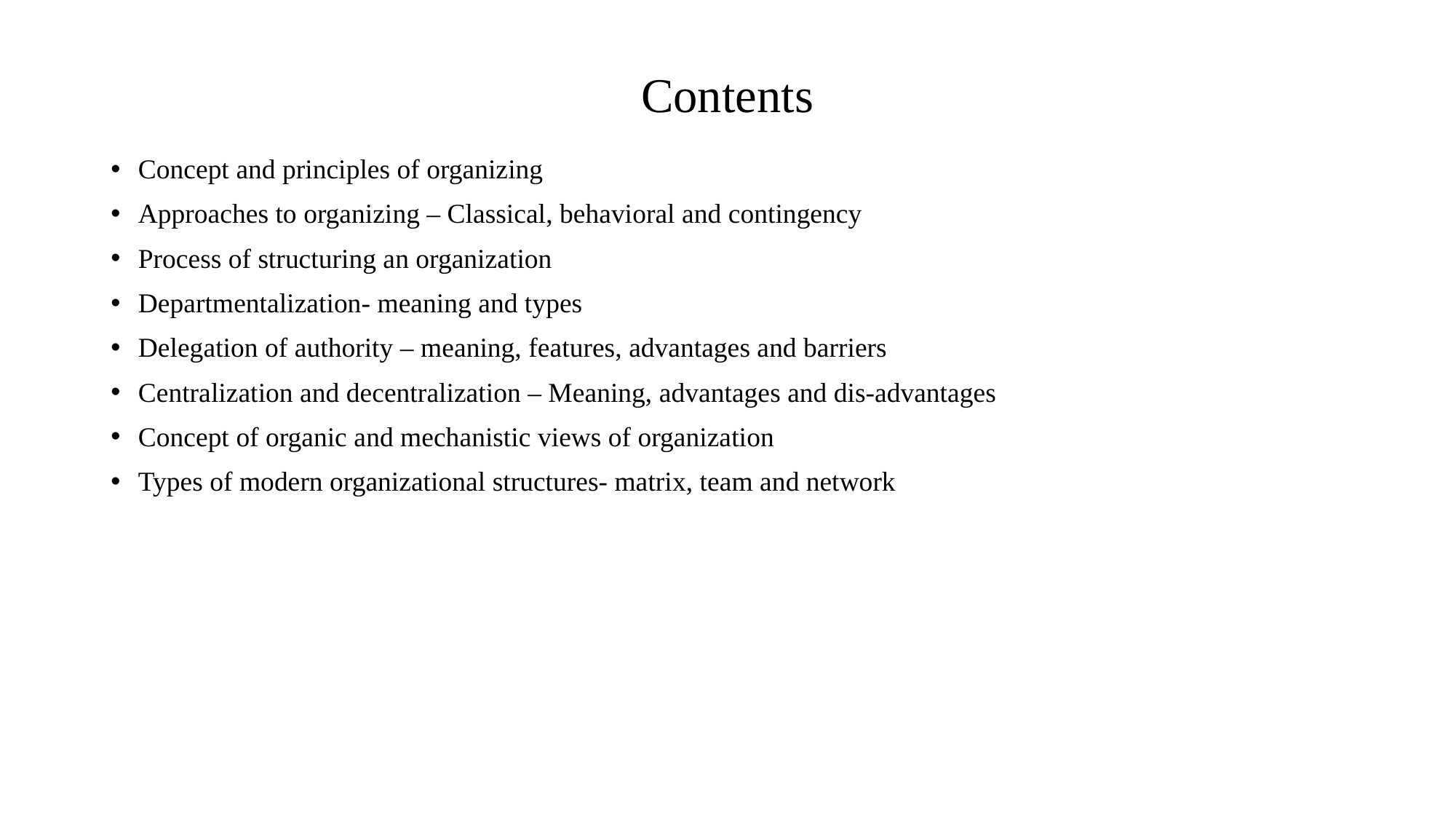

# Contents
Concept and principles of organizing
Approaches to organizing – Classical, behavioral and contingency
Process of structuring an organization
Departmentalization- meaning and types
Delegation of authority – meaning, features, advantages and barriers
Centralization and decentralization – Meaning, advantages and dis-advantages
Concept of organic and mechanistic views of organization
Types of modern organizational structures- matrix, team and network